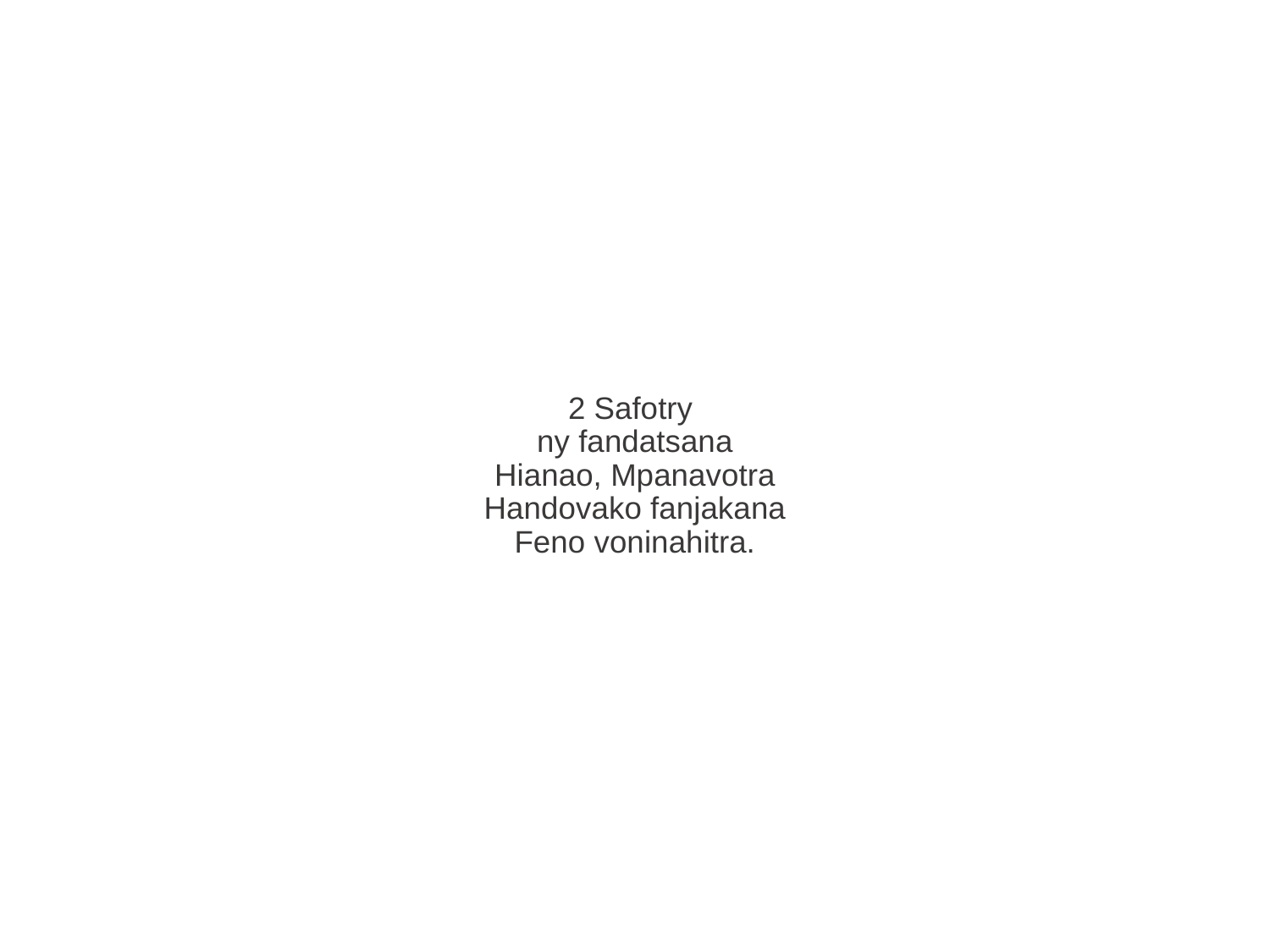

2 Safotry
ny fandatsana
Hianao, Mpanavotra
Handovako fanjakana
Feno voninahitra.